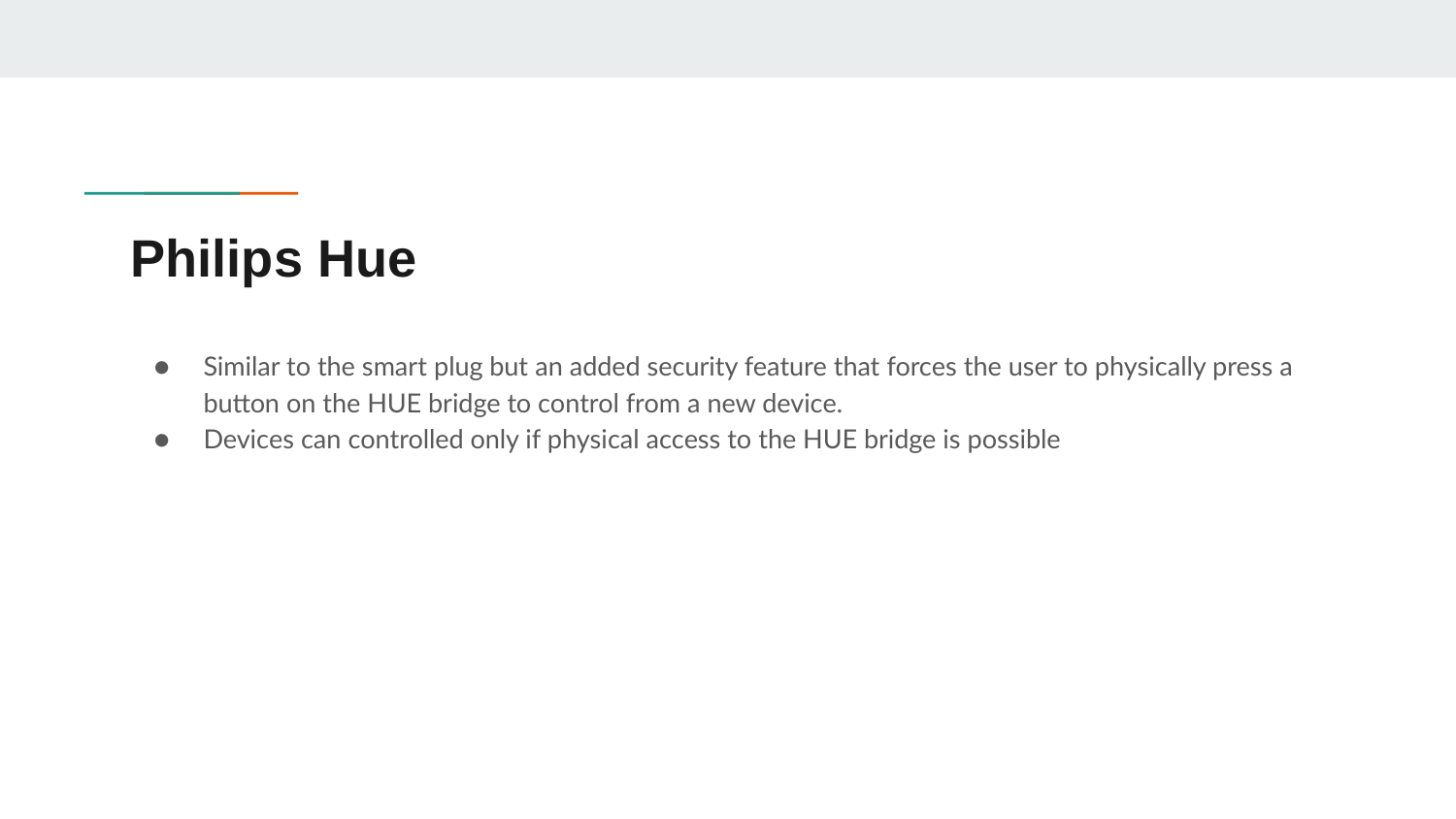

# Philips Hue
Similar to the smart plug but an added security feature that forces the user to physically press a button on the HUE bridge to control from a new device.
Devices can controlled only if physical access to the HUE bridge is possible